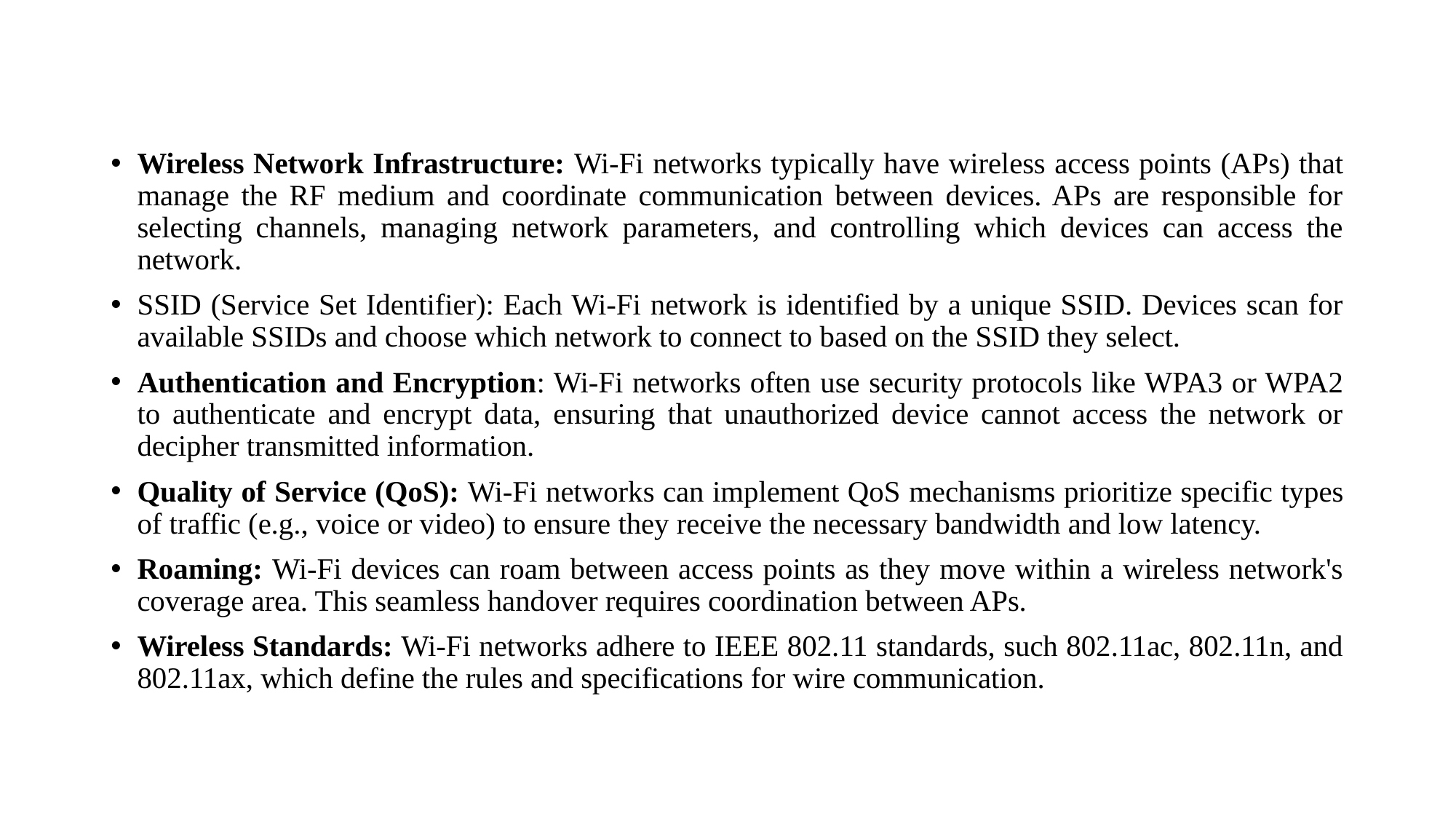

#
Wireless Network Infrastructure: Wi-Fi networks typically have wireless access points (APs) that manage the RF medium and coordinate communication between devices. APs are responsible for selecting channels, managing network parameters, and controlling which devices can access the network.
SSID (Service Set Identifier): Each Wi-Fi network is identified by a unique SSID. Devices scan for available SSIDs and choose which network to connect to based on the SSID they select.
Authentication and Encryption: Wi-Fi networks often use security protocols like WPA3 or WPA2 to authenticate and encrypt data, ensuring that unauthorized device cannot access the network or decipher transmitted information.
Quality of Service (QoS): Wi-Fi networks can implement QoS mechanisms prioritize specific types of traffic (e.g., voice or video) to ensure they receive the necessary bandwidth and low latency.
Roaming: Wi-Fi devices can roam between access points as they move within a wireless network's coverage area. This seamless handover requires coordination between APs.
Wireless Standards: Wi-Fi networks adhere to IEEE 802.11 standards, such 802.11ac, 802.11n, and 802.11ax, which define the rules and specifications for wire communication.